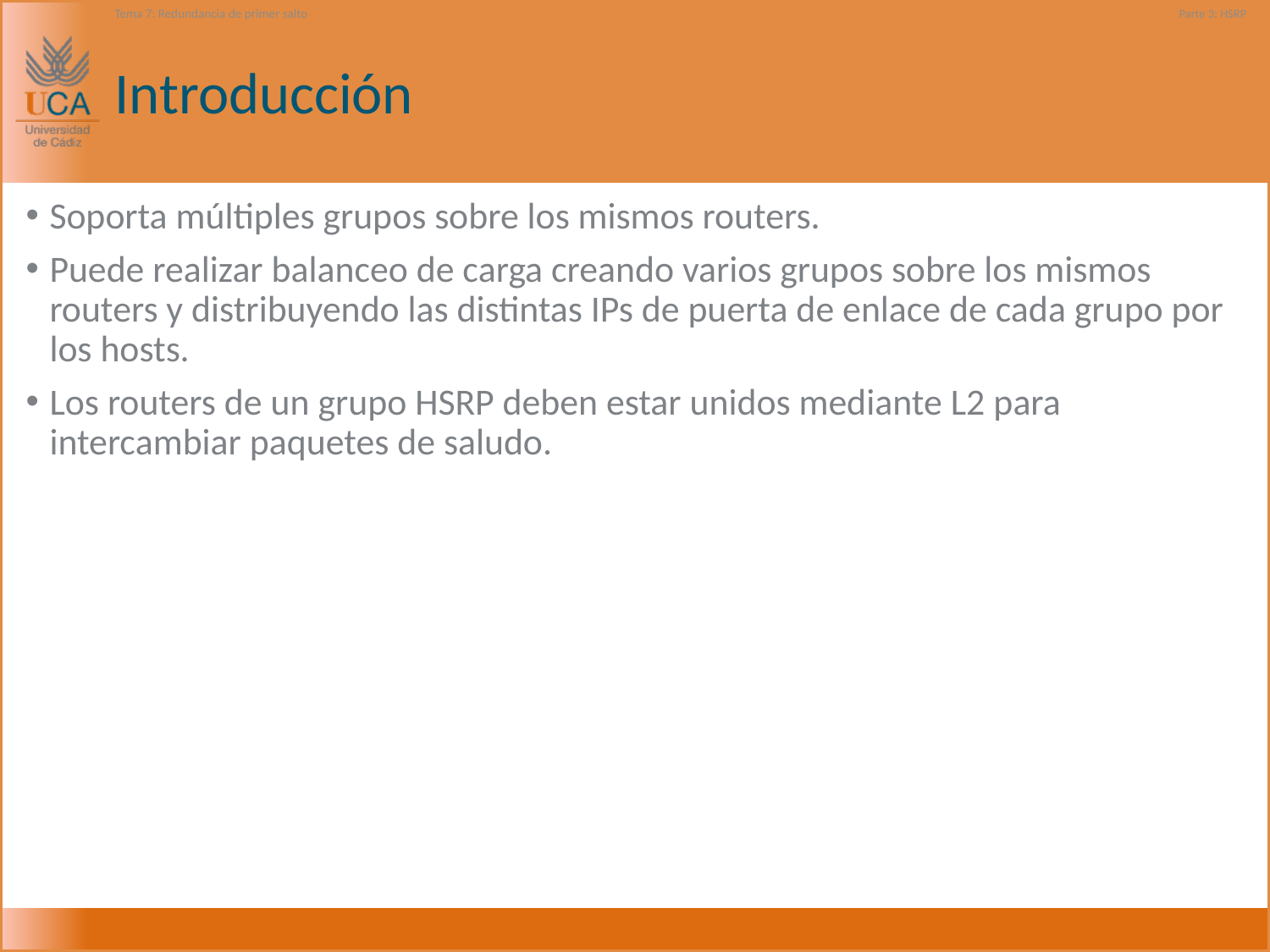

Tema 7: Redundancia de primer salto
Parte 3: HSRP
# Introducción
Soporta múltiples grupos sobre los mismos routers.
Puede realizar balanceo de carga creando varios grupos sobre los mismos routers y distribuyendo las distintas IPs de puerta de enlace de cada grupo por los hosts.
Los routers de un grupo HSRP deben estar unidos mediante L2 para intercambiar paquetes de saludo.